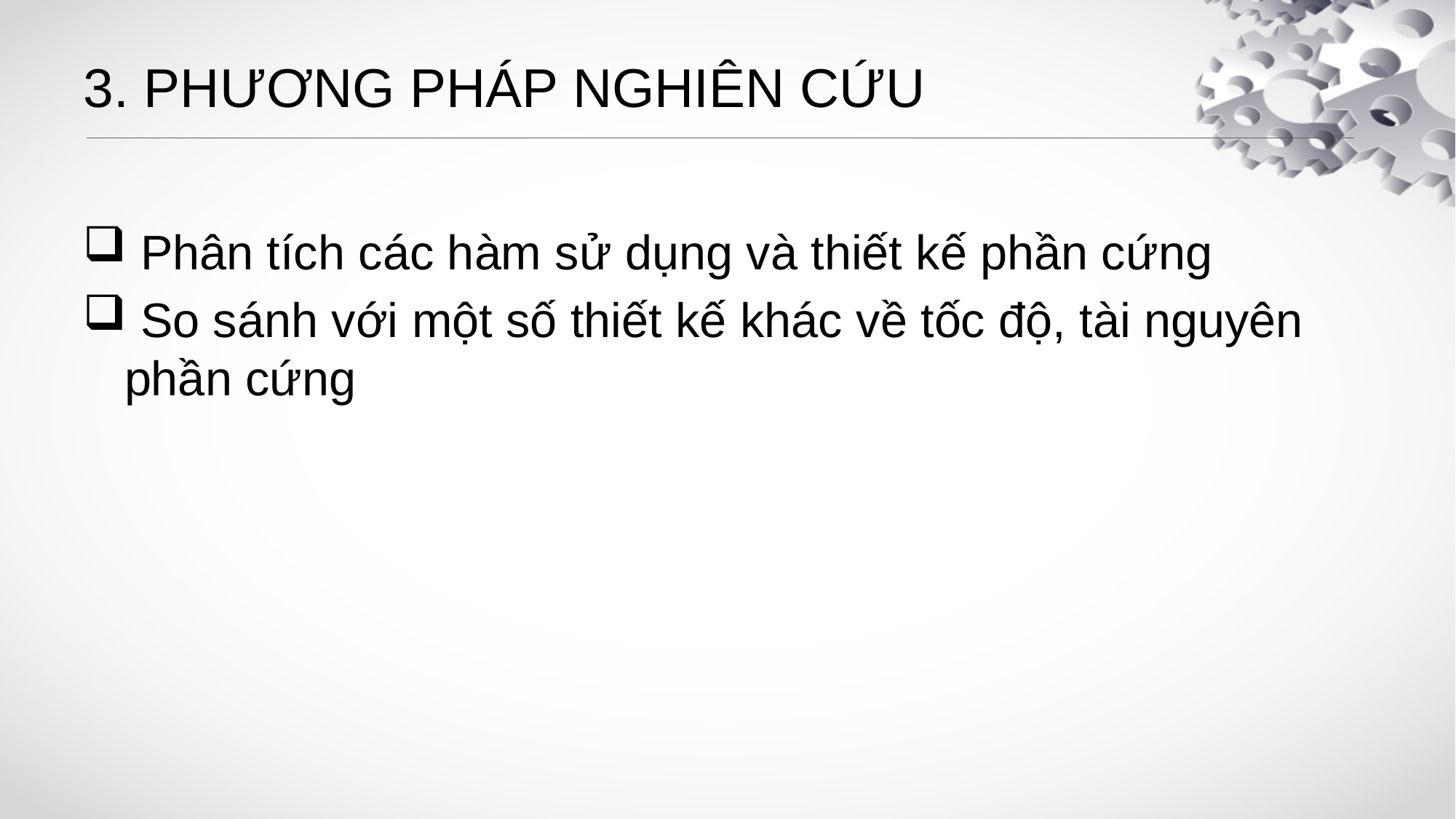

# 3. PHƯƠNG PHÁP NGHIÊN CỨU

 Phân tích các hàm sử dụng và thiết kế phần cứng
 So sánh với một số thiết kế khác về tốc độ, tài nguyên phần cứng